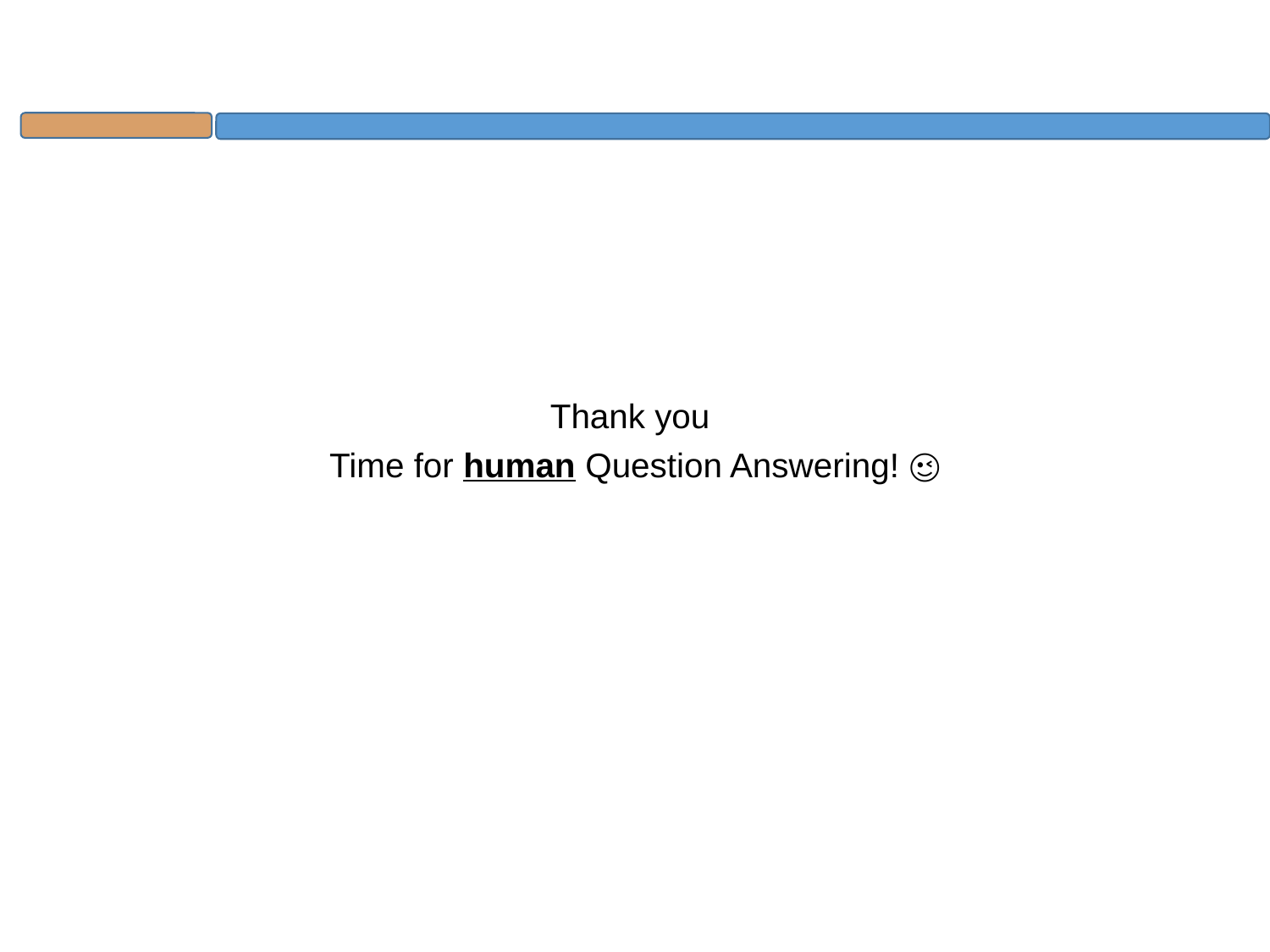

Thank you
Time for human Question Answering! 😉